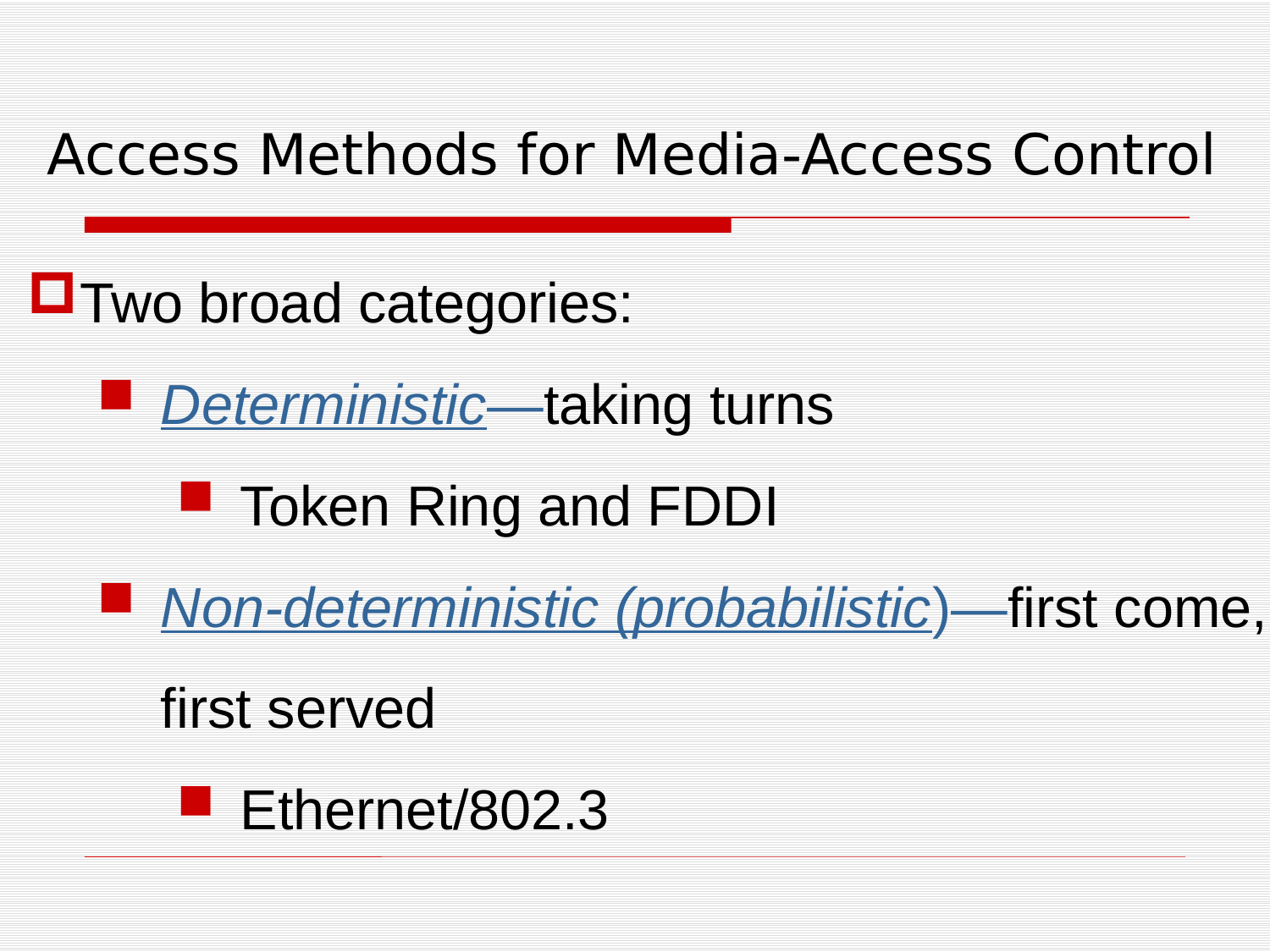

Access Methods for Media-Access Control
Two broad categories:
Deterministic—taking turns
Token Ring and FDDI
Non-deterministic (probabilistic)—first come, first served
Ethernet/802.3